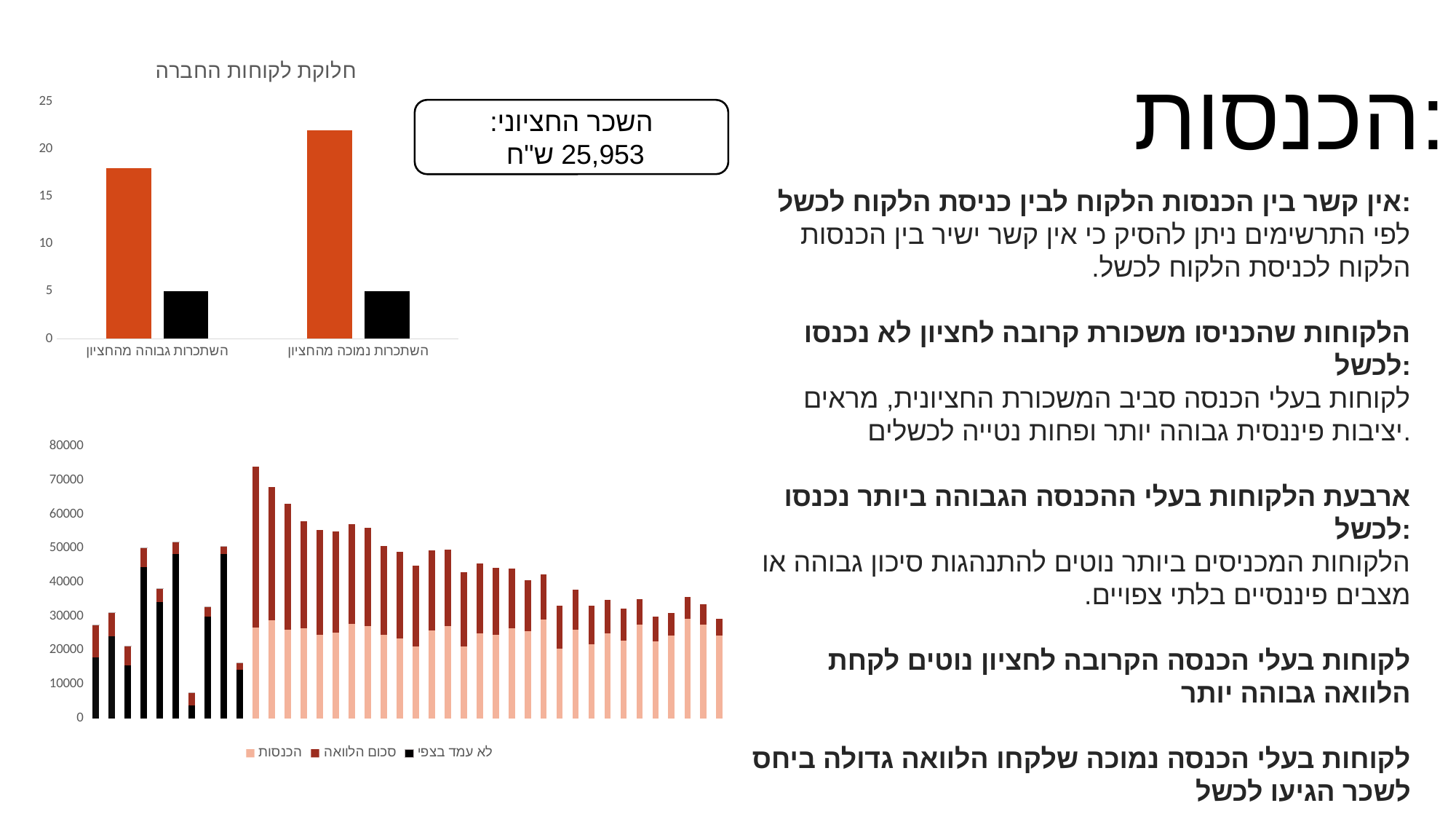

### Chart: חלוקת לקוחות החברה

| Category |  |  |
|---|---|---|
| השתכרות גבוהה מהחציון | 18.0 | 5.0 |
| השתכרות נמוכה מהחציון | 22.0 | 5.0 |
הכנסות:
השכר החציוני:
25,953 ש"ח
אין קשר בין הכנסות הלקוח לבין כניסת הלקוח לכשל:
לפי התרשימים ניתן להסיק כי אין קשר ישיר בין הכנסות הלקוח לכניסת הלקוח לכשל.
הלקוחות שהכניסו משכורת קרובה לחציון לא נכנסו לכשל:
לקוחות בעלי הכנסה סביב המשכורת החציונית, מראים יציבות פיננסית גבוהה יותר ופחות נטייה לכשלים.
ארבעת הלקוחות בעלי ההכנסה הגבוהה ביותר נכנסו לכשל:
הלקוחות המכניסים ביותר נוטים להתנהגות סיכון גבוהה או מצבים פיננסיים בלתי צפויים.
לקוחות בעלי הכנסה הקרובה לחציון נוטים לקחת הלוואה גבוהה יותר
לקוחות בעלי הכנסה נמוכה שלקחו הלוואה גדולה ביחס לשכר הגיעו לכשל

### Chart

| Category | הכנסות | סכום הלוואה | לא עמד בצפי |
|---|---|---|---|